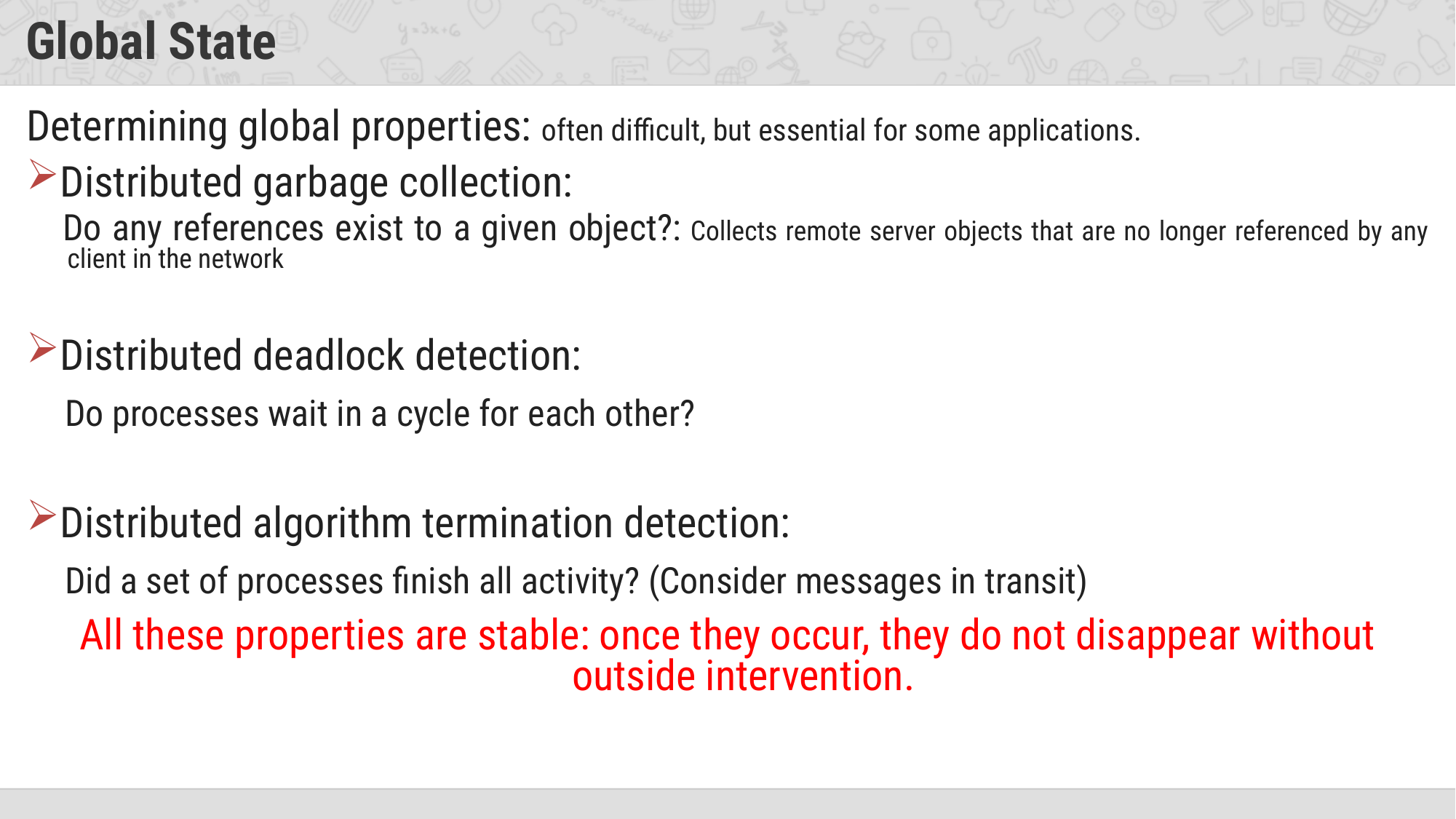

# Global State
Determining global properties: often difficult, but essential for some applications.
Distributed garbage collection:
    Do any references exist to a given object?: Collects remote server objects that are no longer referenced by any client in the network

Distributed deadlock detection:
    Do processes wait in a cycle for each other?

Distributed algorithm termination detection:
    Did a set of processes finish all activity? (Consider messages in transit)
All these properties are stable: once they occur, they do not disappear without outside intervention.